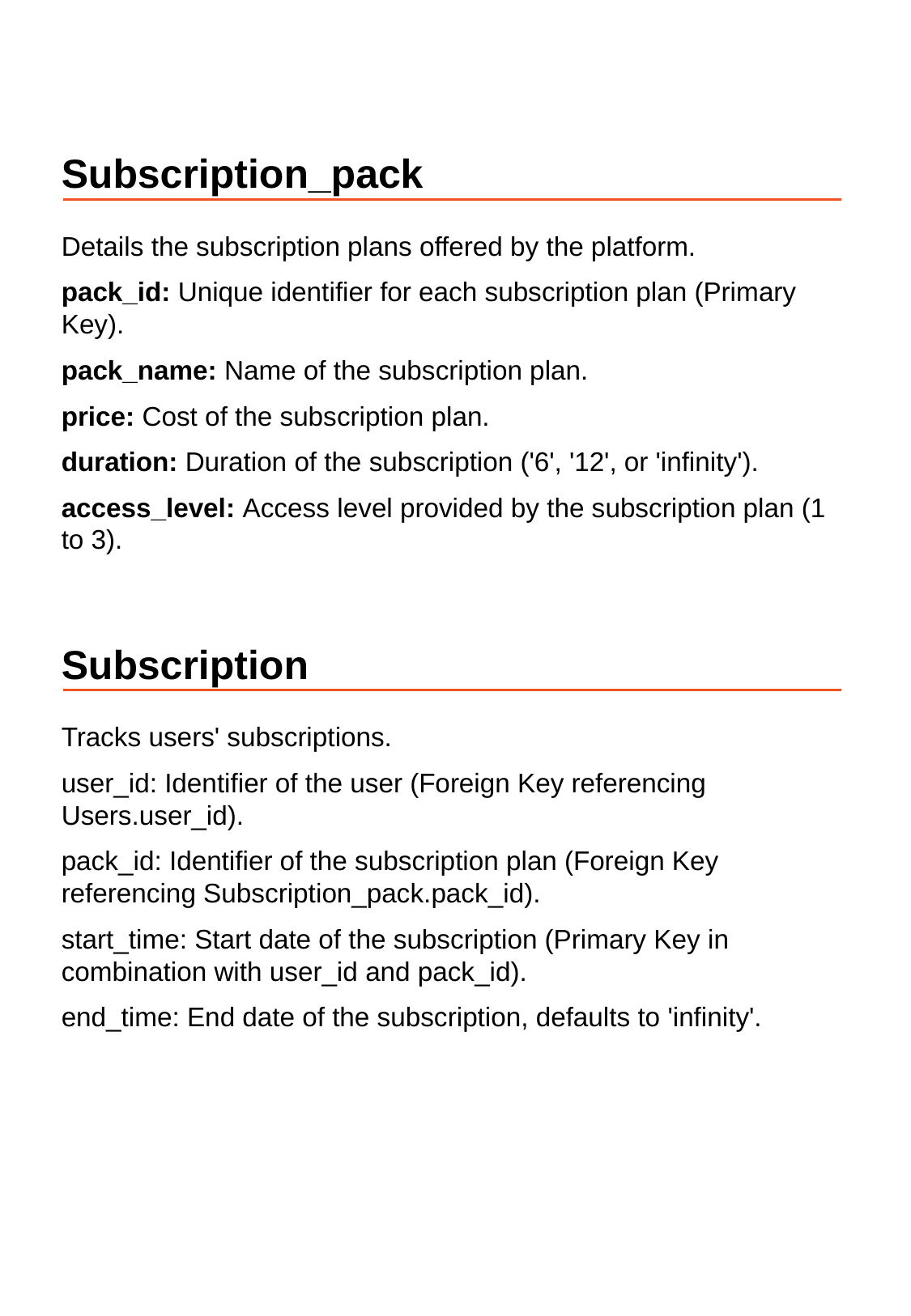

Subscription_pack
Details the subscription plans offered by the platform.
pack_id: Unique identifier for each subscription plan (Primary Key).
pack_name: Name of the subscription plan.
price: Cost of the subscription plan.
duration: Duration of the subscription ('6', '12', or 'infinity').
access_level: Access level provided by the subscription plan (1 to 3).
Subscription
Tracks users' subscriptions.
user_id: Identifier of the user (Foreign Key referencing Users.user_id).
pack_id: Identifier of the subscription plan (Foreign Key referencing Subscription_pack.pack_id).
start_time: Start date of the subscription (Primary Key in combination with user_id and pack_id).
end_time: End date of the subscription, defaults to 'infinity'.